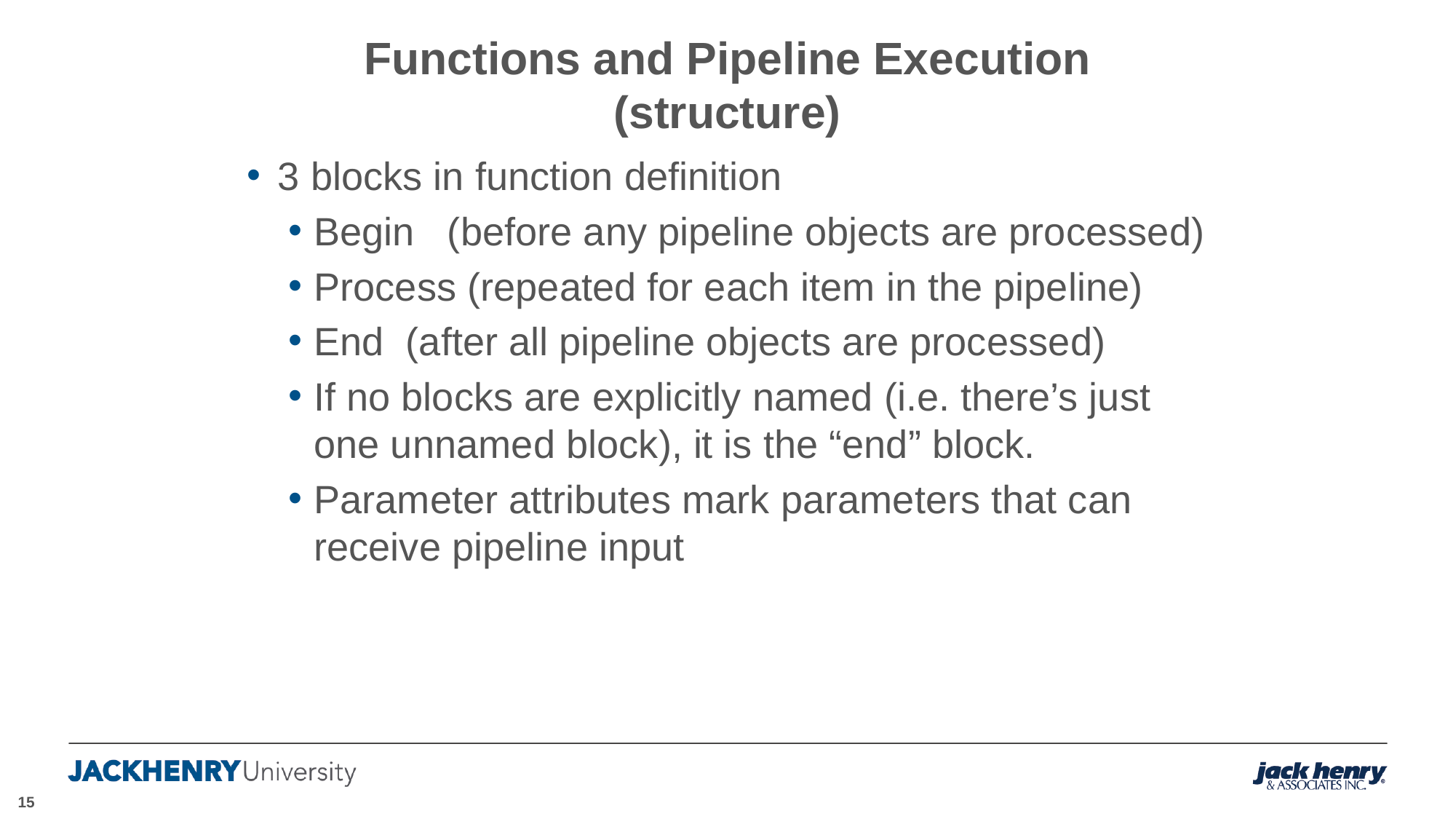

# Functions and Pipeline Execution (structure)
3 blocks in function definition
Begin   (before any pipeline objects are processed)
Process (repeated for each item in the pipeline)
End  (after all pipeline objects are processed)
If no blocks are explicitly named (i.e. there’s just one unnamed block), it is the “end” block.
Parameter attributes mark parameters that can receive pipeline input